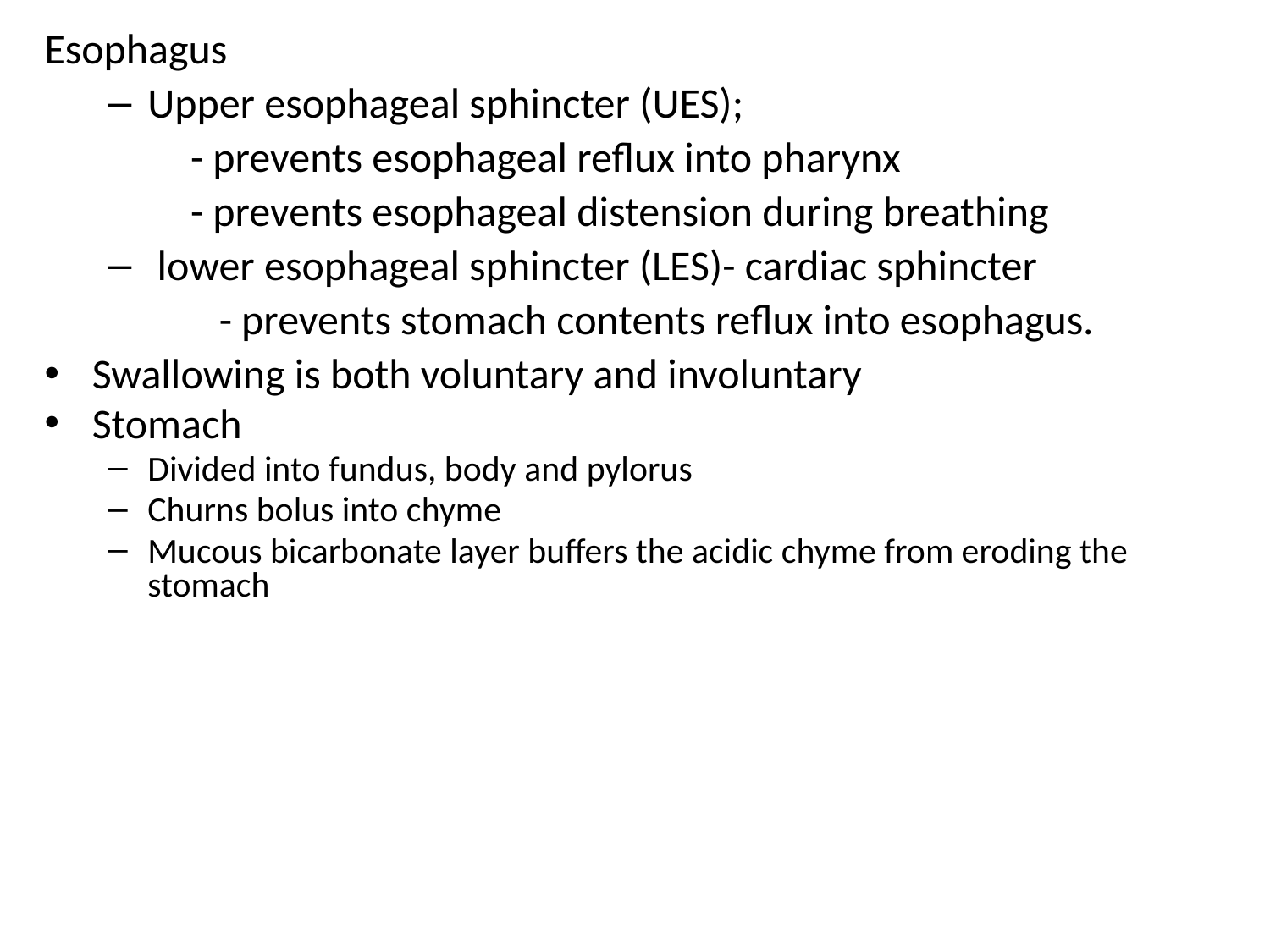

Esophagus
Upper esophageal sphincter (UES);
  - prevents esophageal reflux into pharynx
  - prevents esophageal distension during breathing
 lower esophageal sphincter (LES)- cardiac sphincter
     - prevents stomach contents reflux into esophagus.
Swallowing is both voluntary and involuntary
Stomach
Divided into fundus, body and pylorus
Churns bolus into chyme
Mucous bicarbonate layer buffers the acidic chyme from eroding the stomach